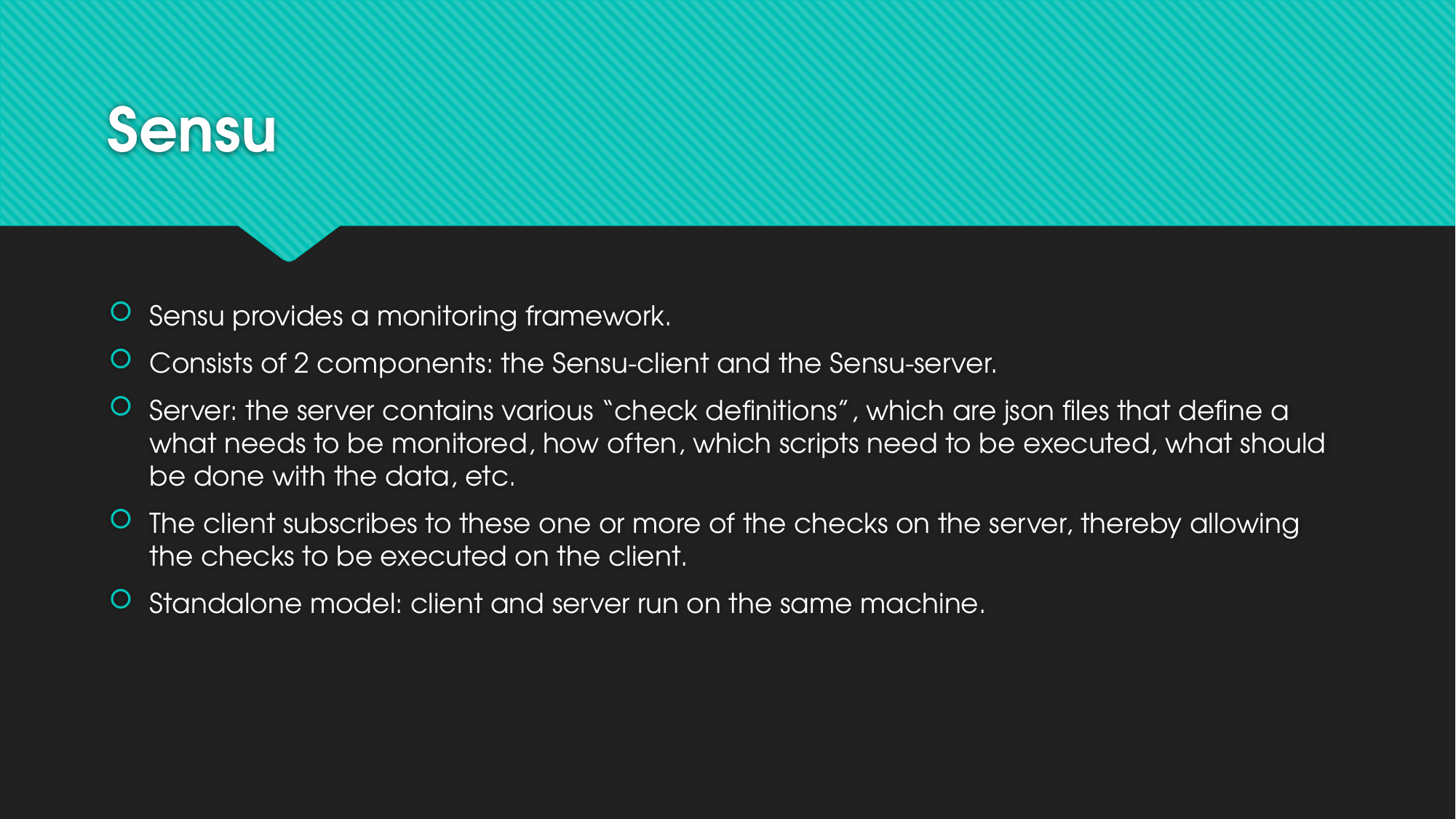

# Sensu
Sensu provides a monitoring framework.
Consists of 2 components: the Sensu-client and the Sensu-server.
Server: the server contains various “check definitions”, which are json files that define a what needs to be monitored, how often, which scripts need to be executed, what should be done with the data, etc.
The client subscribes to these one or more of the checks on the server, thereby allowing the checks to be executed on the client.
Standalone model: client and server run on the same machine.